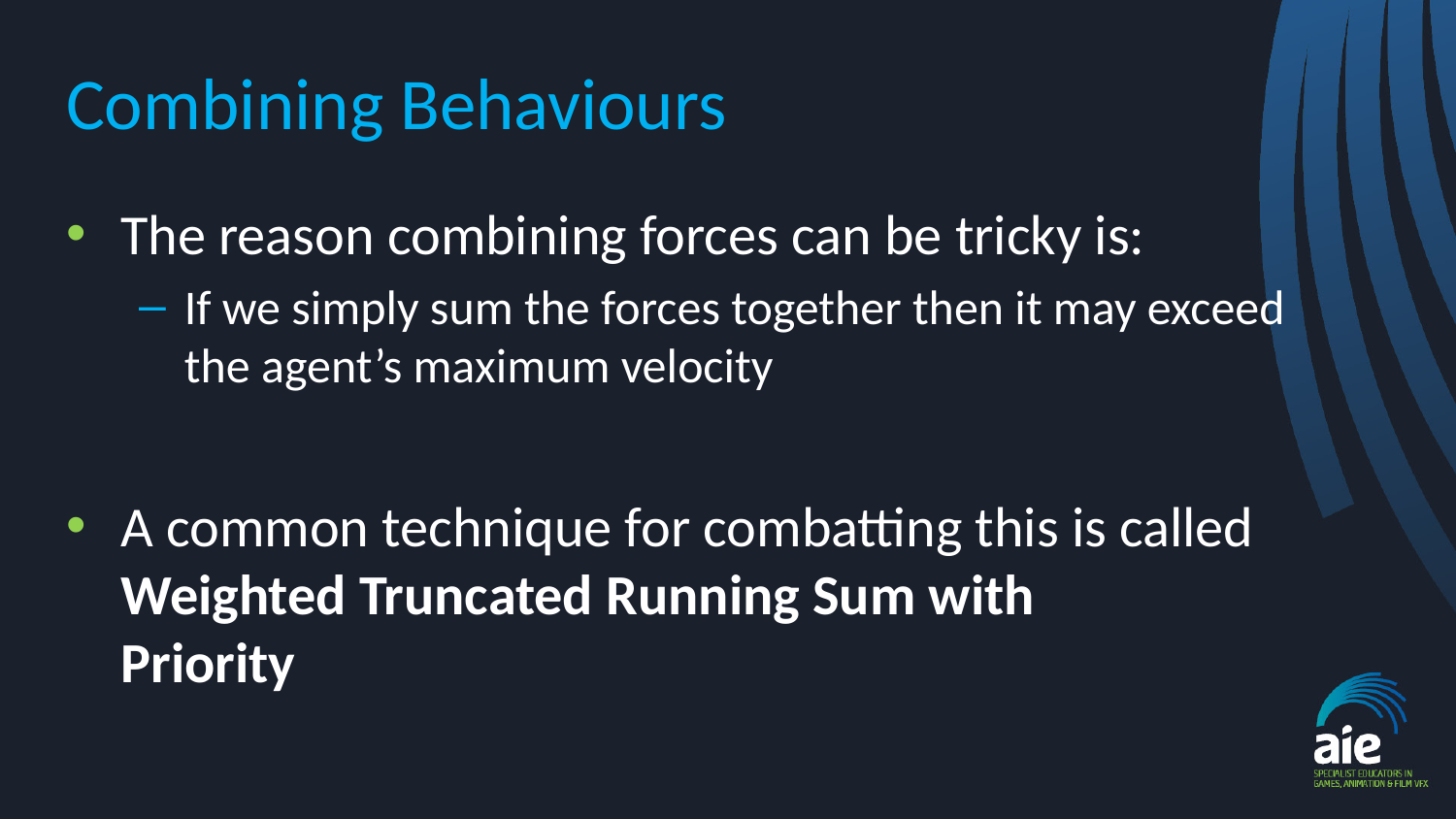

# Combining Behaviours
The reason combining forces can be tricky is:
If we simply sum the forces together then it may exceed the agent’s maximum velocity

A common technique for combatting this is called Weighted Truncated Running Sum with
Priority